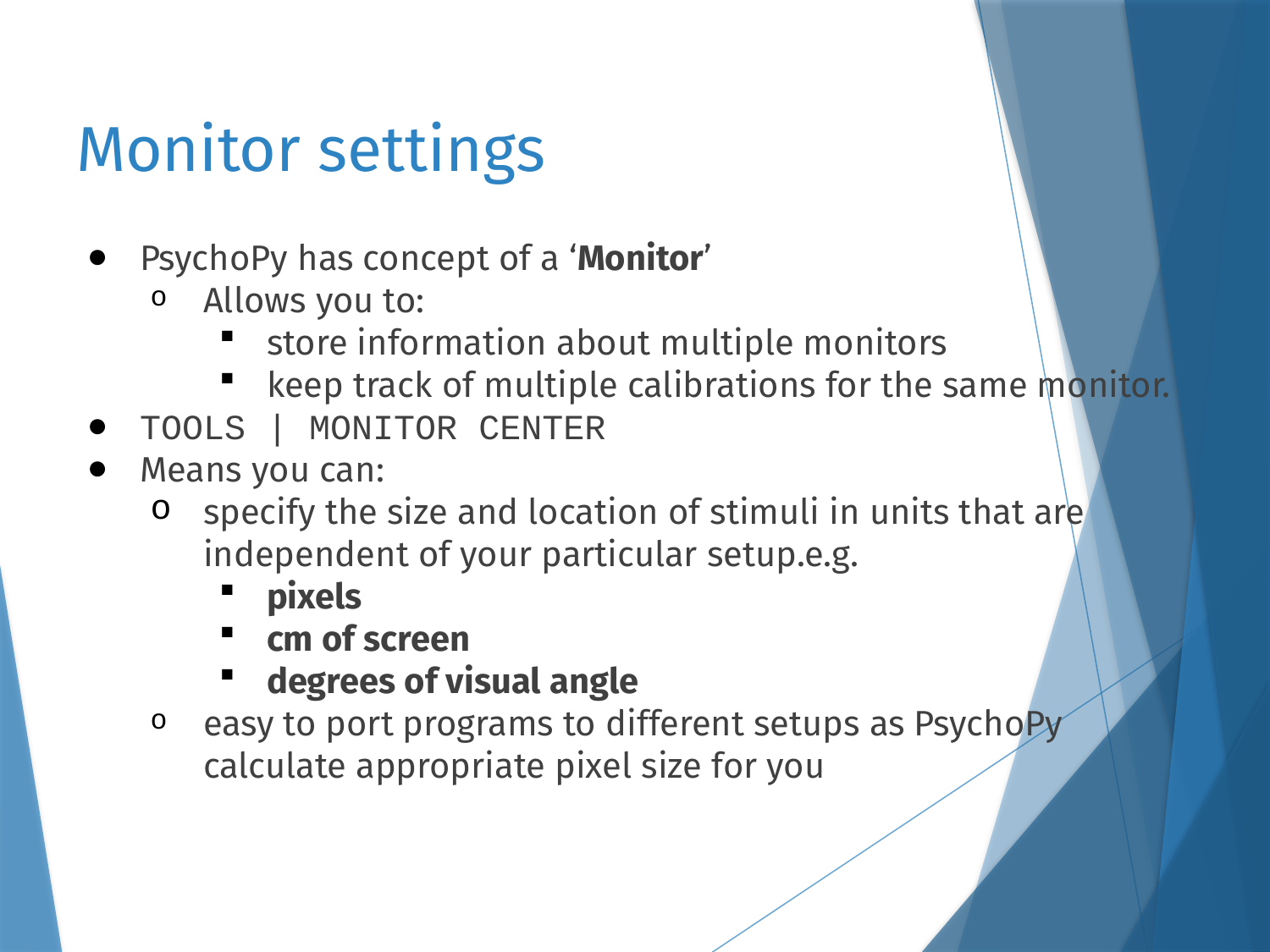

# Monitor settings
PsychoPy has concept of a ‘Monitor’
Allows you to:
store information about multiple monitors
keep track of multiple calibrations for the same monitor.
TOOLS | MONITOR CENTER
Means you can:
specify the size and location of stimuli in units that are independent of your particular setup.e.g.
pixels
cm of screen
degrees of visual angle
easy to port programs to different setups as PsychoPy calculate appropriate pixel size for you